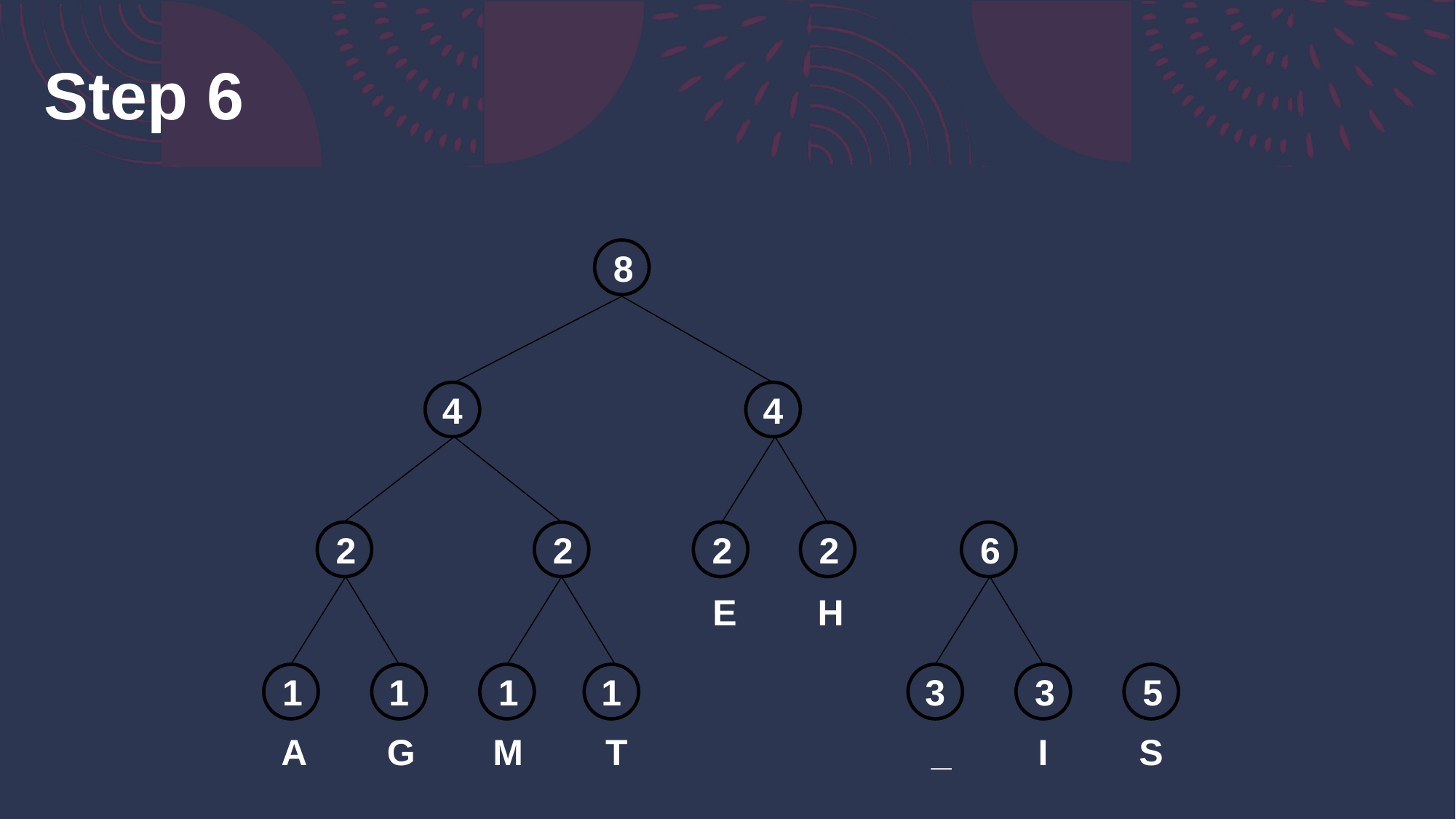

# Step 6
8
4
2
2
1
1
1
1
A
G
M
T
4
2
2
6
E
H
3
3
5
_
I
S